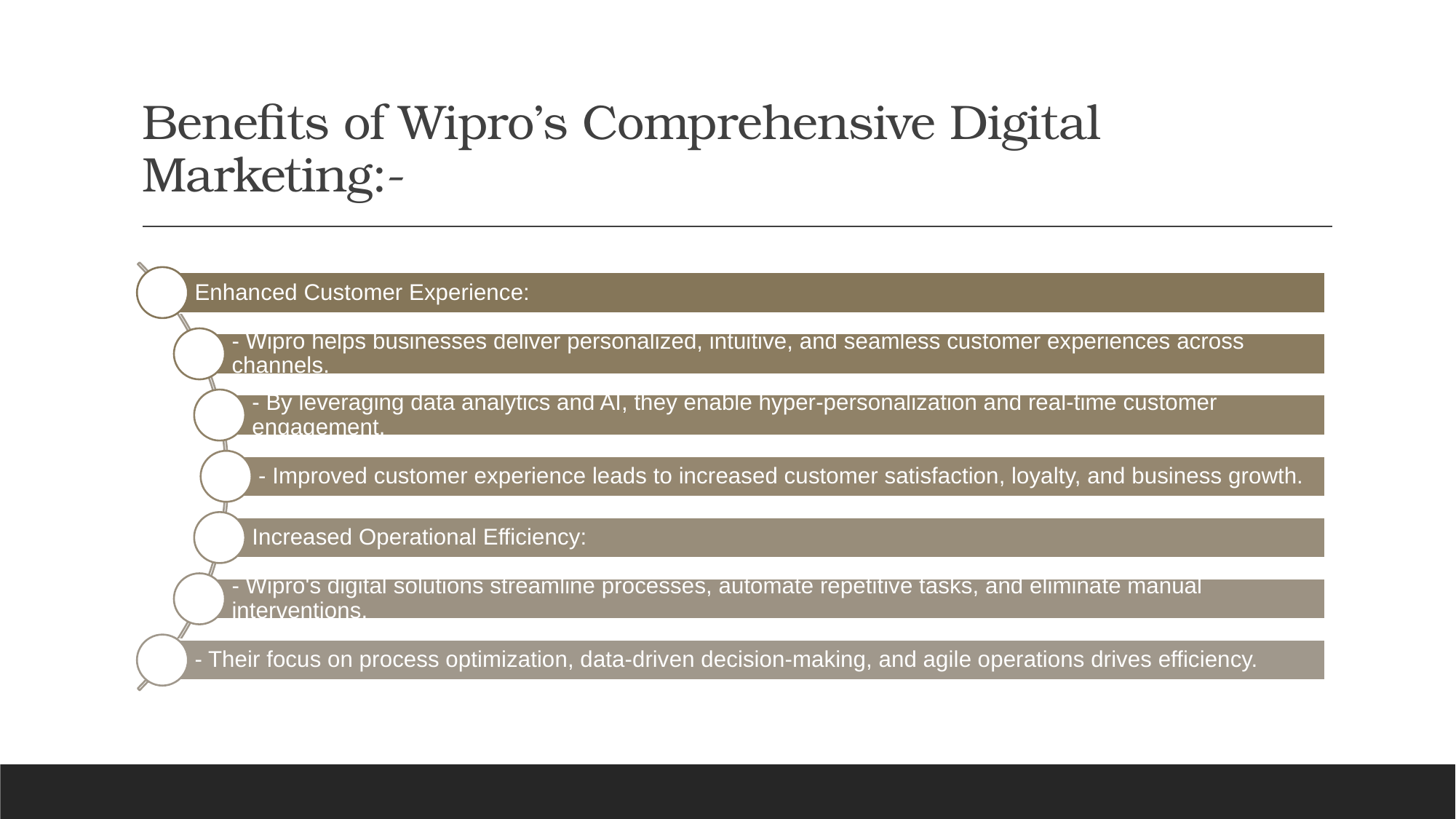

# Benefits of Wipro’s Comprehensive Digital Marketing:-
Enhanced Customer Experience:
- Wipro helps businesses deliver personalized, intuitive, and seamless customer experiences across channels.
- By leveraging data analytics and AI, they enable hyper-personalization and real-time customer engagement.
- Improved customer experience leads to increased customer satisfaction, loyalty, and business growth.
Increased Operational Efficiency:
- Wipro's digital solutions streamline processes, automate repetitive tasks, and eliminate manual interventions.
- Their focus on process optimization, data-driven decision-making, and agile operations drives efficiency.